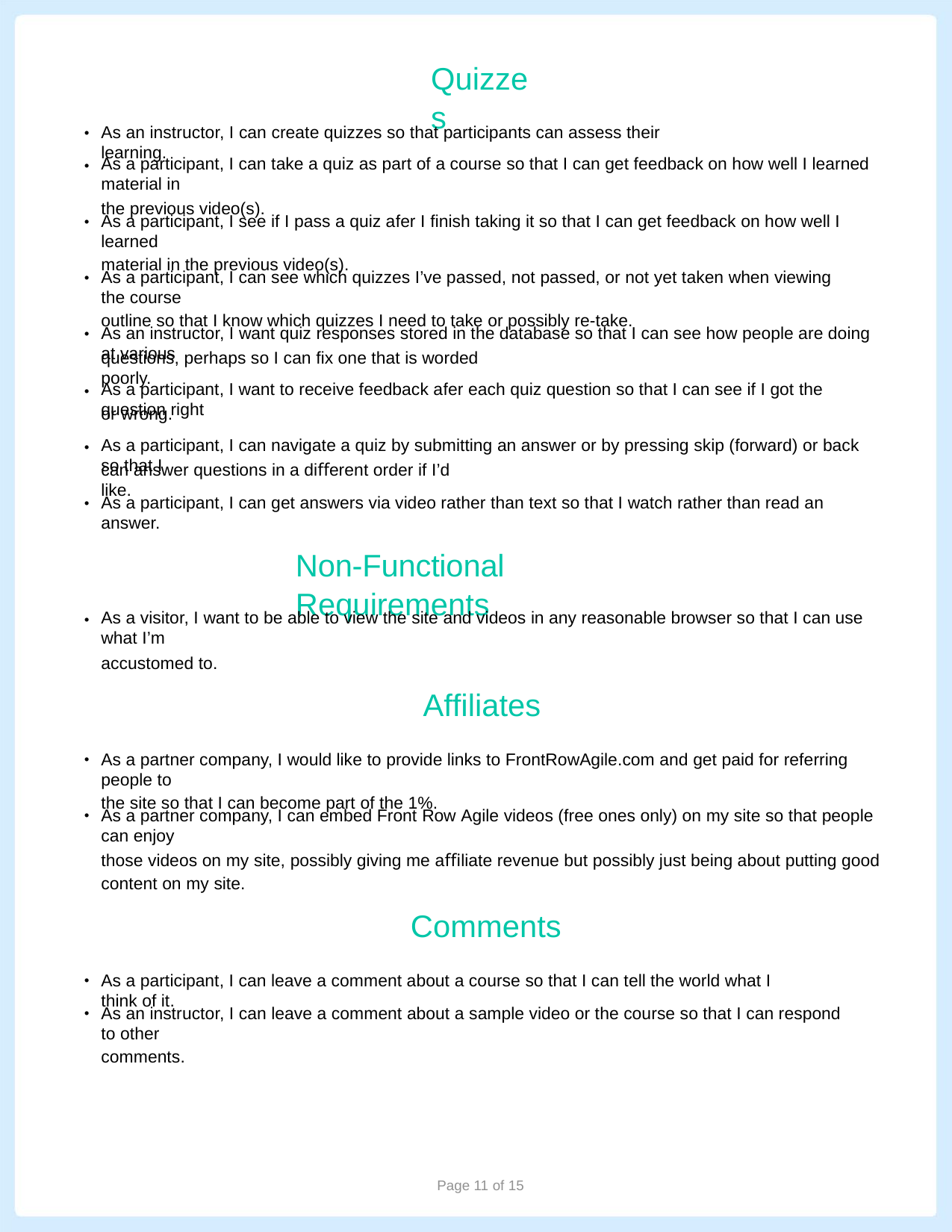

Quizzes
As an instructor, I can create quizzes so that participants can assess their learning.
•
•
As a participant, I can take a quiz as part of a course so that I can get feedback on how well I learned material in
the previous video(s).
As a participant, I see if I pass a quiz afer I ﬁnish taking it so that I can get feedback on how well I learned
material in the previous video(s).
•
•
•
•
•
•
As a participant, I can see which quizzes I’ve passed, not passed, or not yet taken when viewing the course
outline so that I know which quizzes I need to take or possibly re-take.
As an instructor, I want quiz responses stored in the database so that I can see how people are doing at various
questions, perhaps so I can ﬁx one that is worded poorly.
As a participant, I want to receive feedback afer each quiz question so that I can see if I got the question right
or wrong.
As a participant, I can navigate a quiz by submitting an answer or by pressing skip (forward) or back so that I
can answer questions in a diﬀerent order if I’d like.
As a participant, I can get answers via video rather than text so that I watch rather than read an answer.
Non-Functional Requirements
As a visitor, I want to be able to view the site and videos in any reasonable browser so that I can use what I’m
accustomed to.
•
Afﬁliates
As a partner company, I would like to provide links to FrontRowAgile.com and get paid for referring people to
the site so that I can become part of the 1%.
•
•
As a partner company, I can embed Front Row Agile videos (free ones only) on my site so that people can enjoy
those videos on my site, possibly giving me aﬃliate revenue but possibly just being about putting good
content on my site.
Comments
As a participant, I can leave a comment about a course so that I can tell the world what I think of it.
•
•
As an instructor, I can leave a comment about a sample video or the course so that I can respond to other
comments.
Page 11 of 15